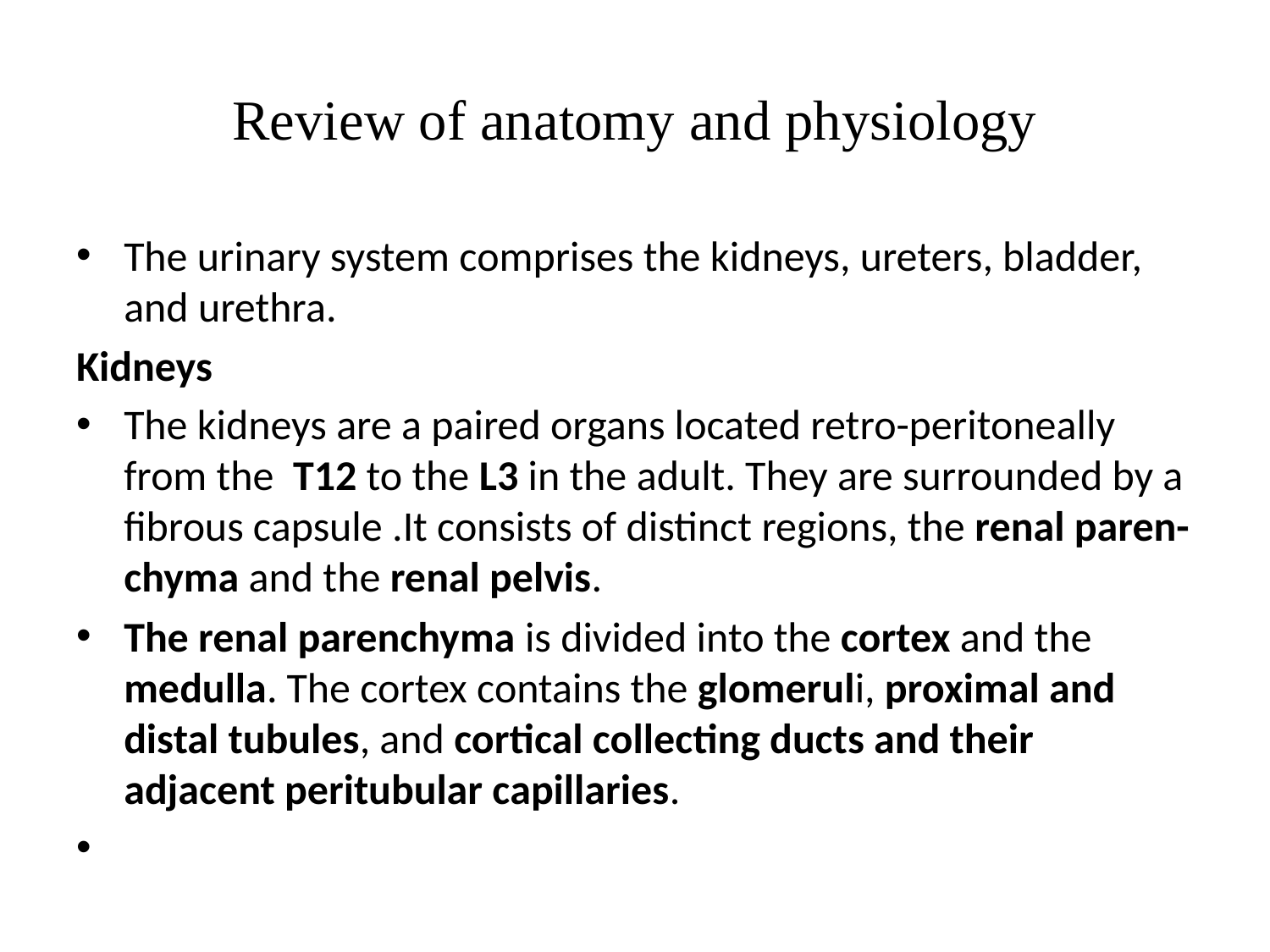

# Review of anatomy and physiology
The urinary system comprises the kidneys, ureters, bladder, and urethra.
Kidneys
The kidneys are a paired organs located retro-peritoneally from the  T12 to the L3 in the adult. They are surrounded by a fibrous capsule .It consists of distinct regions, the renal paren- chyma and the renal pelvis.
The renal parenchyma is divided into the cortex and the medulla. The cortex contains the glomeruli, proximal and distal tubules, and cortical collecting ducts and their adjacent peritubular capillaries.